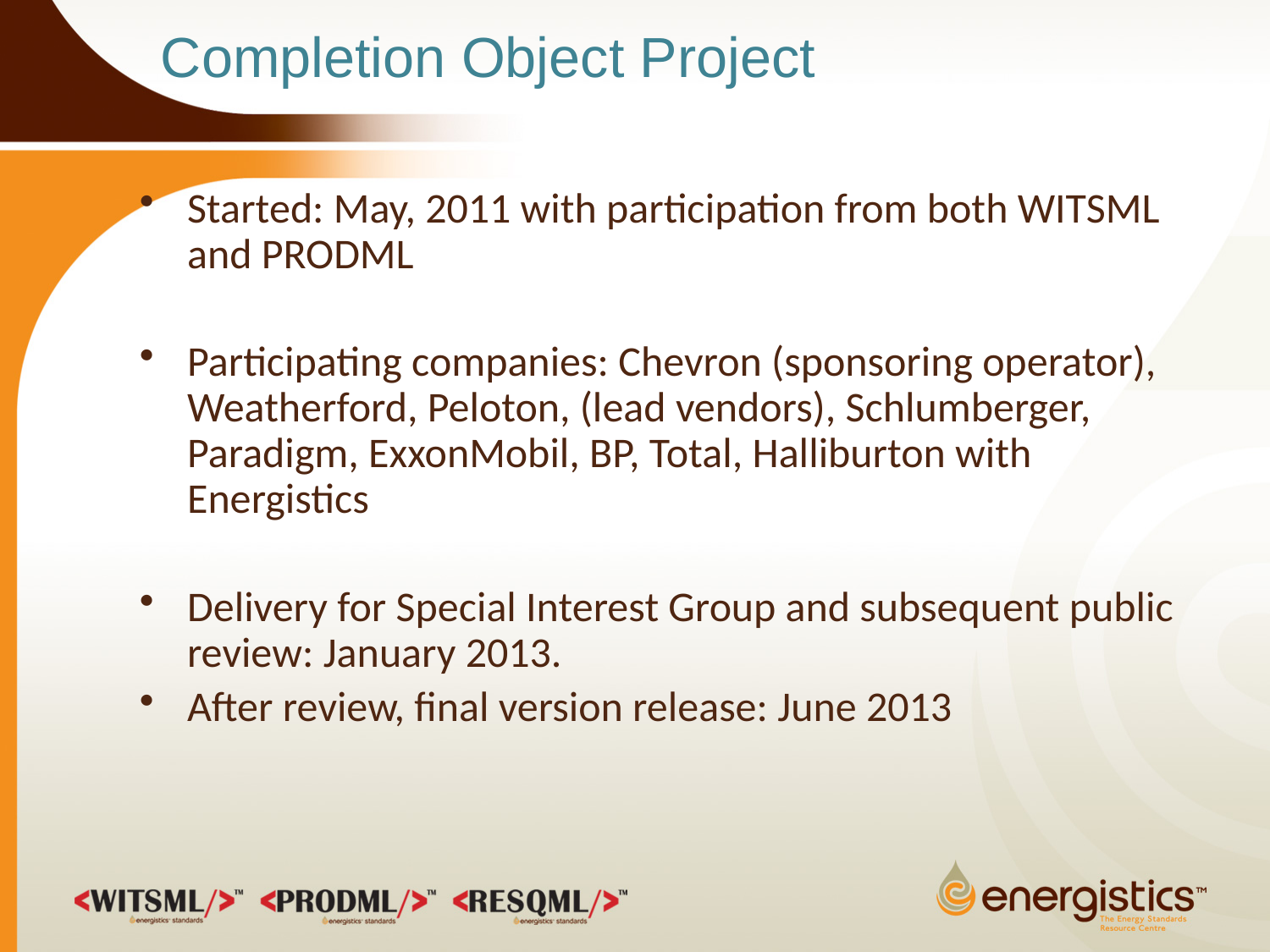

# Completion Object Project
Started: May, 2011 with participation from both WITSML and PRODML

Participating companies: Chevron (sponsoring operator), Weatherford, Peloton, (lead vendors), Schlumberger, Paradigm, ExxonMobil, BP, Total, Halliburton with Energistics

Delivery for Special Interest Group and subsequent public review: January 2013.
After review, final version release: June 2013